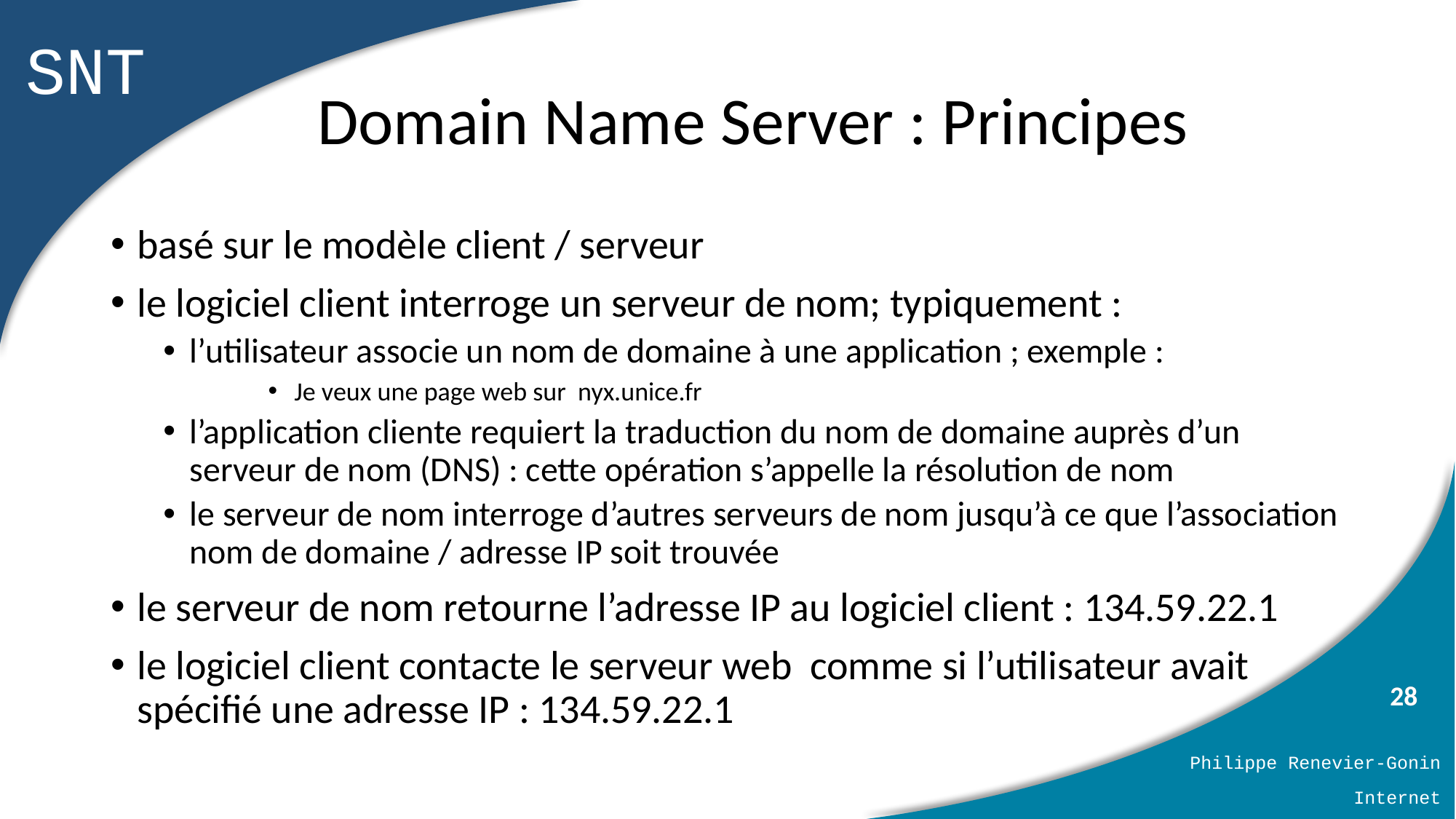

# Domain Name Server : Principes
basé sur le modèle client / serveur
le logiciel client interroge un serveur de nom; typiquement :
l’utilisateur associe un nom de domaine à une application ; exemple :
Je veux une page web sur  nyx.unice.fr
l’application cliente requiert la traduction du nom de domaine auprès d’un serveur de nom (DNS) : cette opération s’appelle la résolution de nom
le serveur de nom interroge d’autres serveurs de nom jusqu’à ce que l’association nom de domaine / adresse IP soit trouvée
le serveur de nom retourne l’adresse IP au logiciel client : 134.59.22.1
le logiciel client contacte le serveur web  comme si l’utilisateur avait spécifié une adresse IP : 134.59.22.1